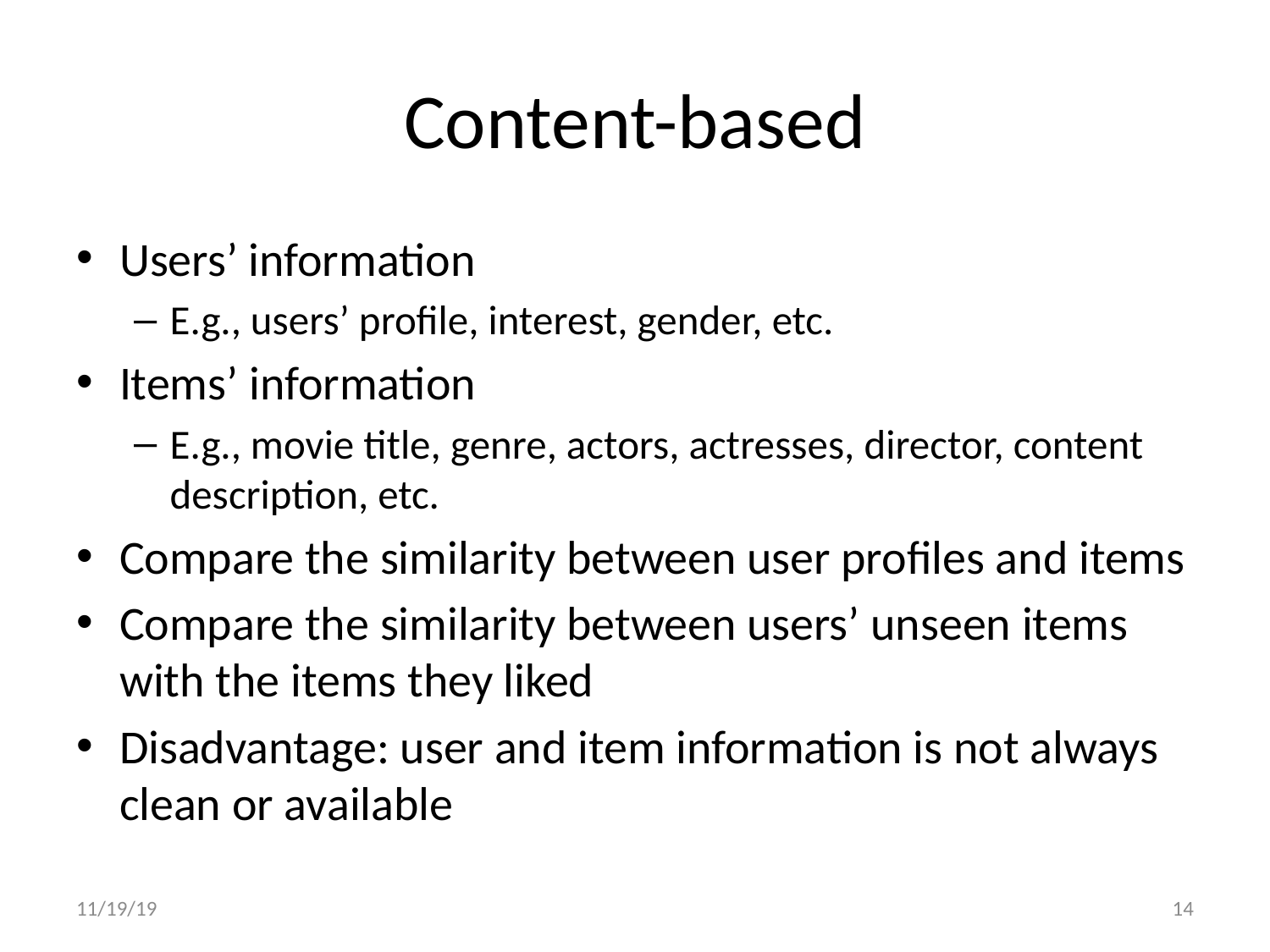

# Content-based
Users’ information
E.g., users’ profile, interest, gender, etc.
Items’ information
E.g., movie title, genre, actors, actresses, director, content description, etc.
Compare the similarity between user profiles and items
Compare the similarity between users’ unseen items with the items they liked
Disadvantage: user and item information is not always clean or available
11/19/19
14